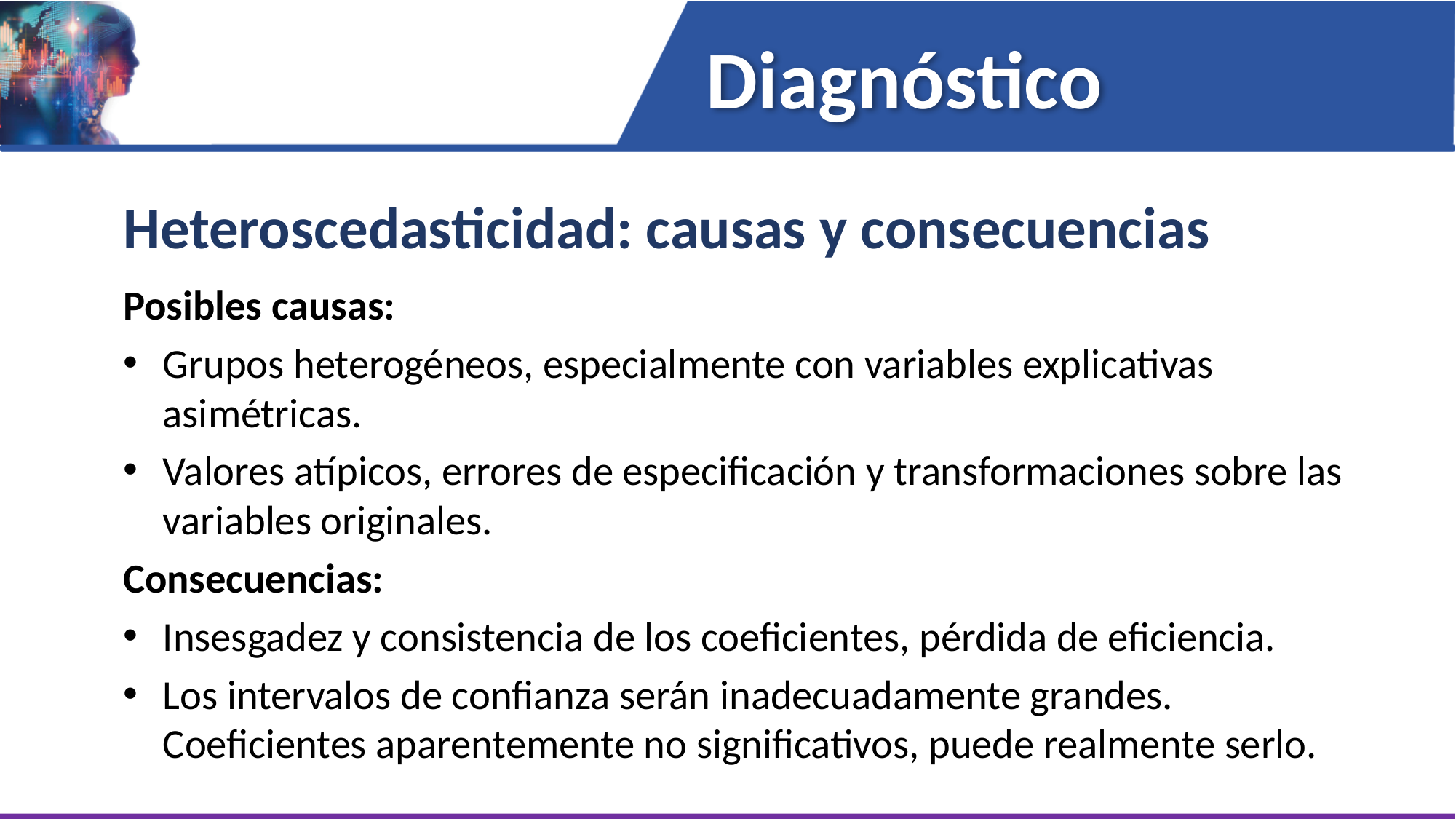

Diagnóstico
Heteroscedasticidad: causas y consecuencias
Posibles causas:
Grupos heterogéneos, especialmente con variables explicativas asimétricas.
Valores atípicos, errores de especificación y transformaciones sobre las variables originales.
Consecuencias:
Insesgadez y consistencia de los coeficientes, pérdida de eficiencia.
Los intervalos de confianza serán inadecuadamente grandes. Coeficientes aparentemente no significativos, puede realmente serlo.